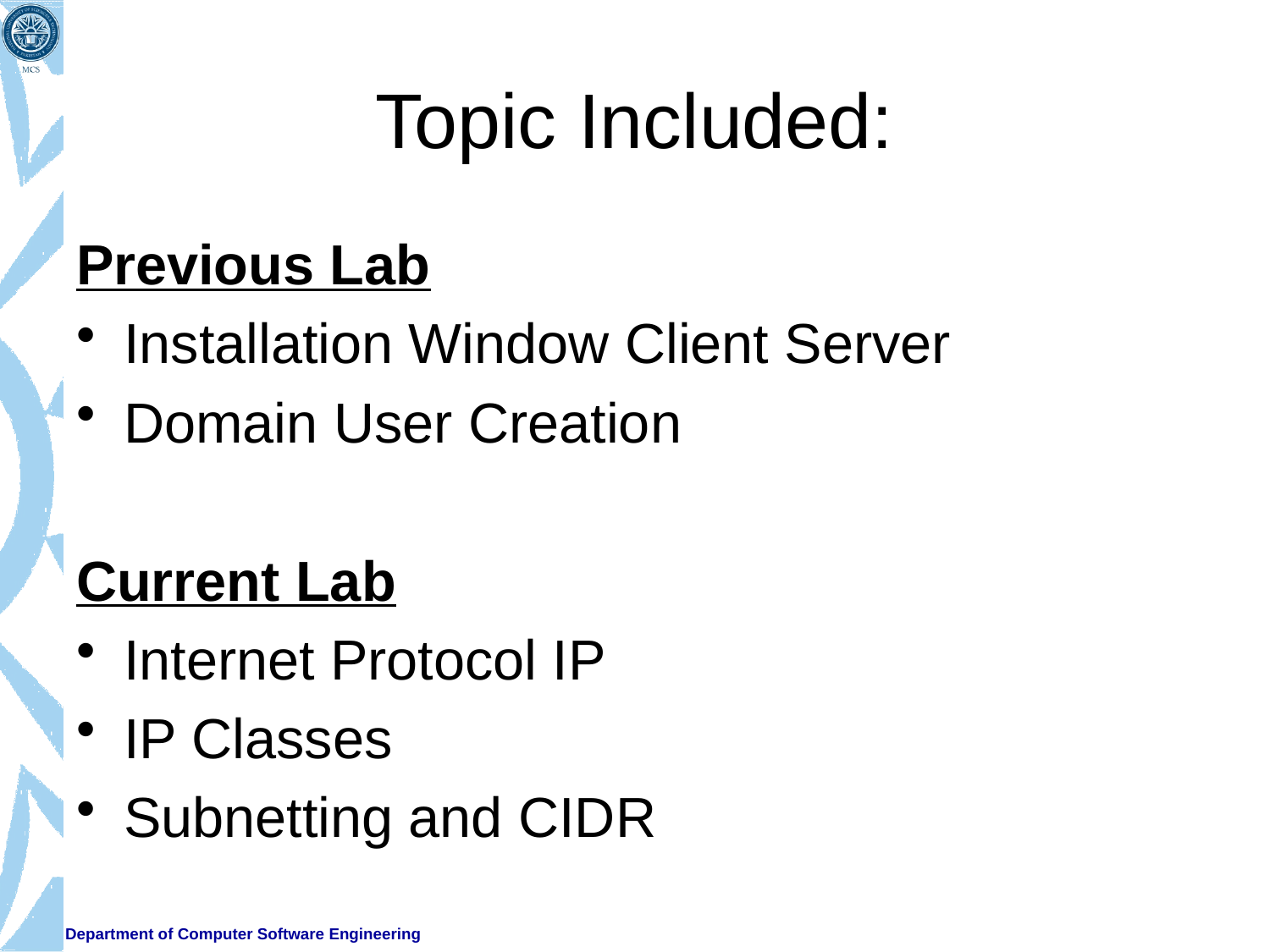

# Topic Included:
Previous Lab
Installation Window Client Server
Domain User Creation

Current Lab
Internet Protocol IP
IP Classes
Subnetting and CIDR